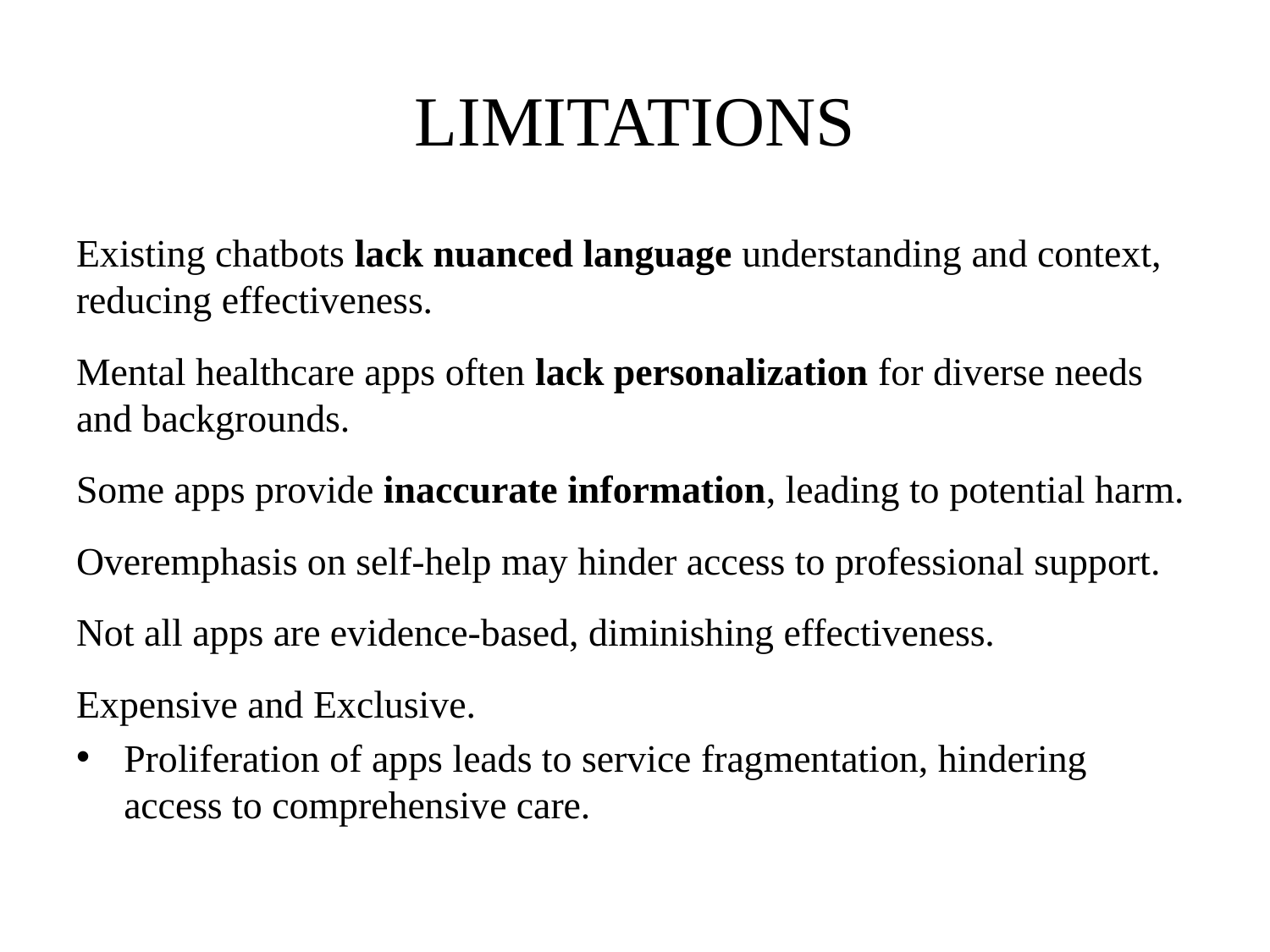

# LIMITATIONS
Existing chatbots lack nuanced language understanding and context, reducing effectiveness.
Mental healthcare apps often lack personalization for diverse needs and backgrounds.
Some apps provide inaccurate information, leading to potential harm.
Overemphasis on self-help may hinder access to professional support.
Not all apps are evidence-based, diminishing effectiveness.
Expensive and Exclusive.
Proliferation of apps leads to service fragmentation, hindering access to comprehensive care.